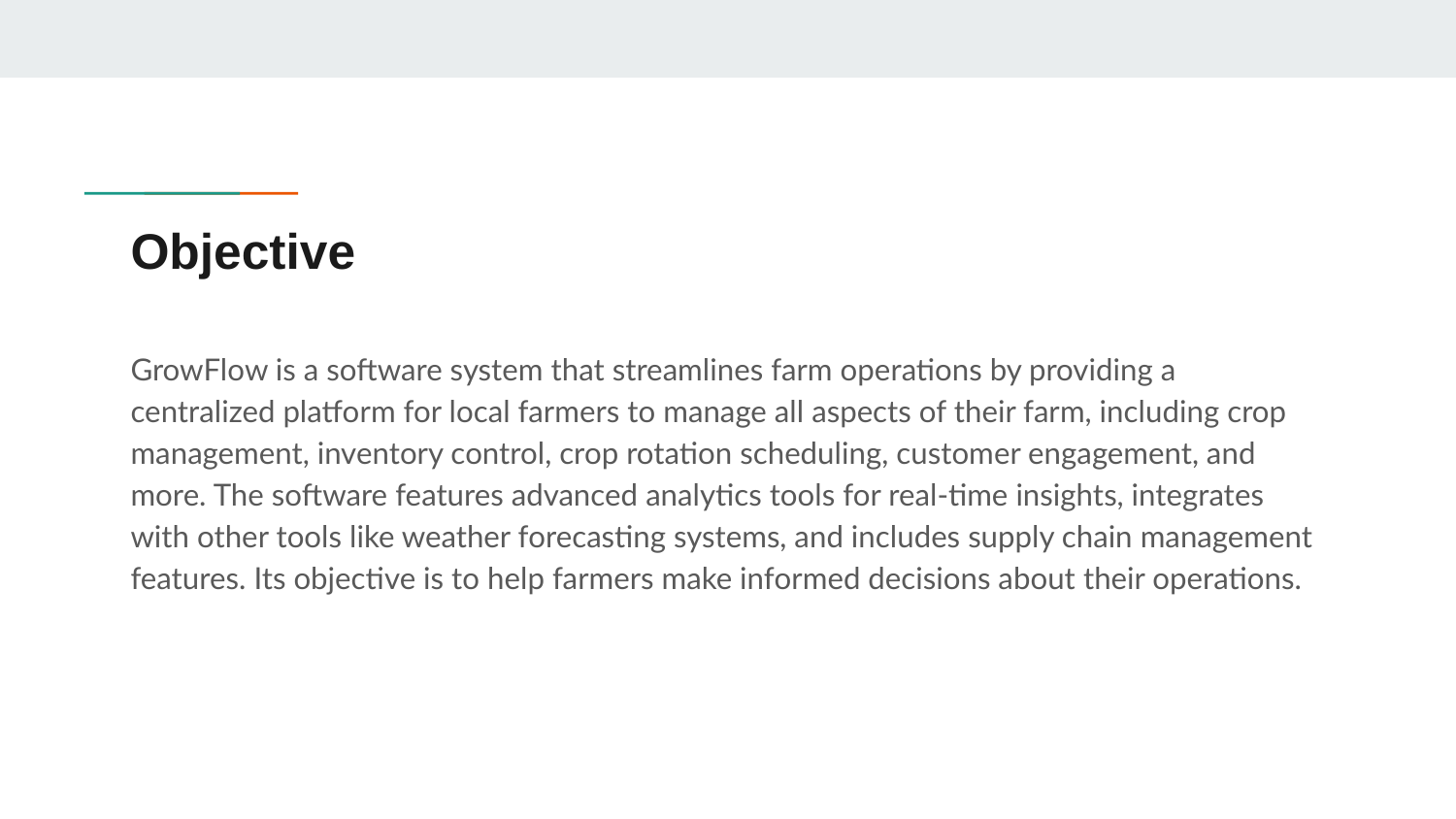

# Objective
GrowFlow is a software system that streamlines farm operations by providing a centralized platform for local farmers to manage all aspects of their farm, including crop management, inventory control, crop rotation scheduling, customer engagement, and more. The software features advanced analytics tools for real-time insights, integrates with other tools like weather forecasting systems, and includes supply chain management features. Its objective is to help farmers make informed decisions about their operations.